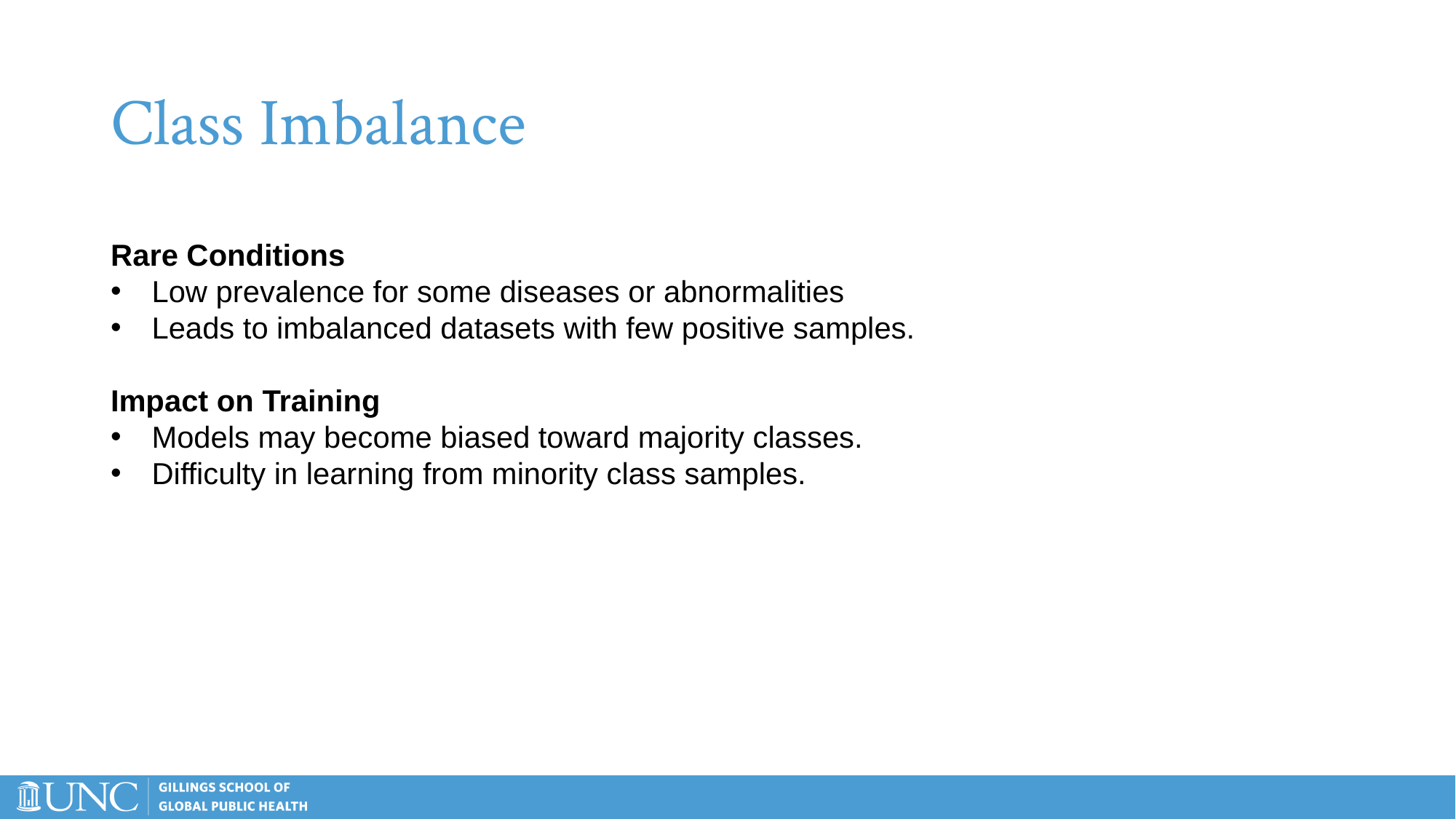

# Class Imbalance
Rare Conditions
Low prevalence for some diseases or abnormalities
Leads to imbalanced datasets with few positive samples.

Impact on Training
Models may become biased toward majority classes.
Difficulty in learning from minority class samples.